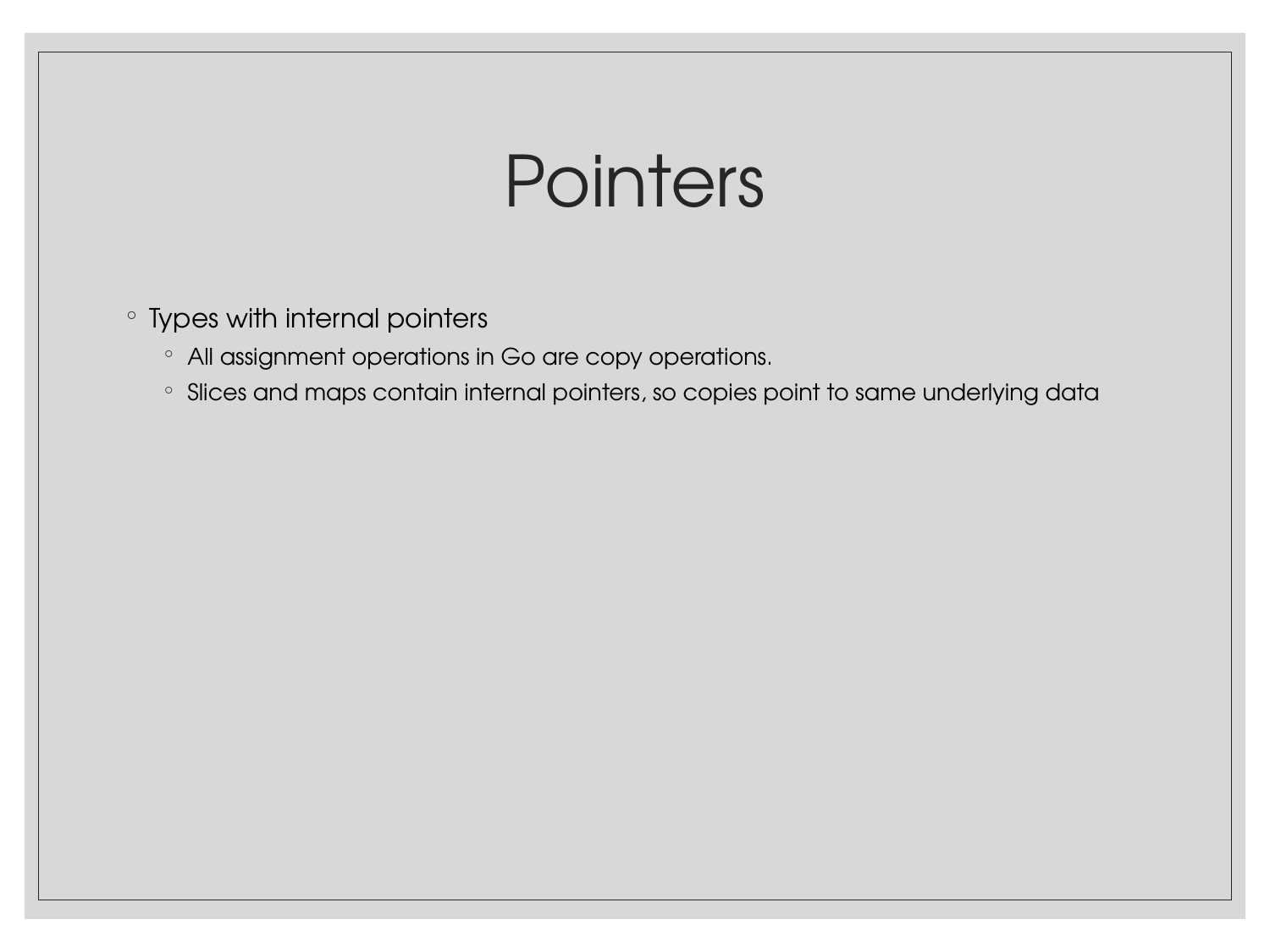

# Pointers
Types with internal pointers
All assignment operations in Go are copy operations.
Slices and maps contain internal pointers, so copies point to same underlying data